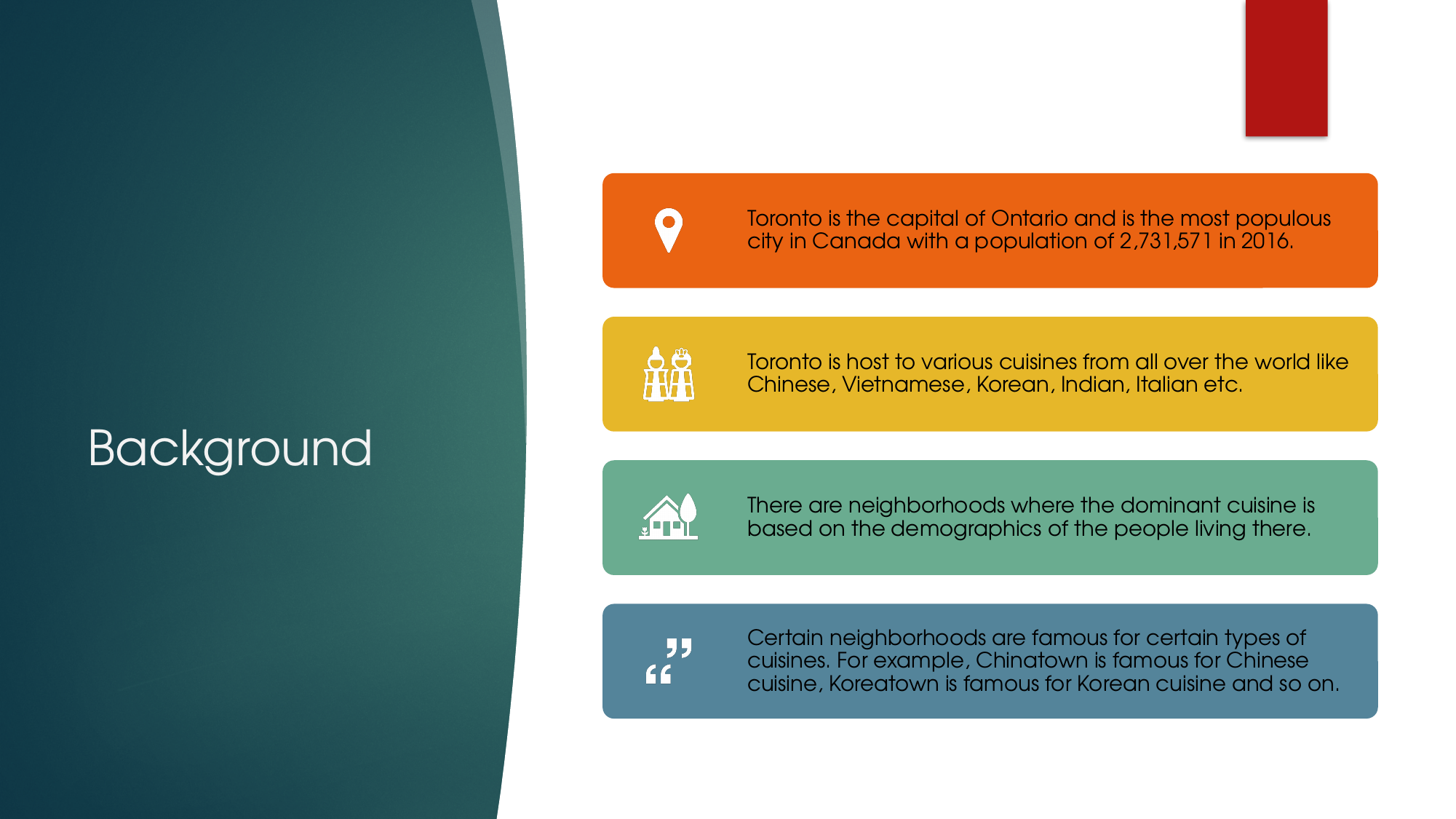

# Background
Toronto is the capital of Ontario and is the most populous city in Canada with a population of 2,731,571 in 2016.
Toronto is host to various cuisines from all over the world like Chinese, Vietnamese, Korean, Indian, Italian etc.
There are neighborhoods where the dominant cuisine is based on the demographics of the people living there.
Certain neighborhoods are famous for certain types of cuisines. For example, Chinatown is famous for Chinese cuisine, Koreatown is famous for Korean cuisine and so on.